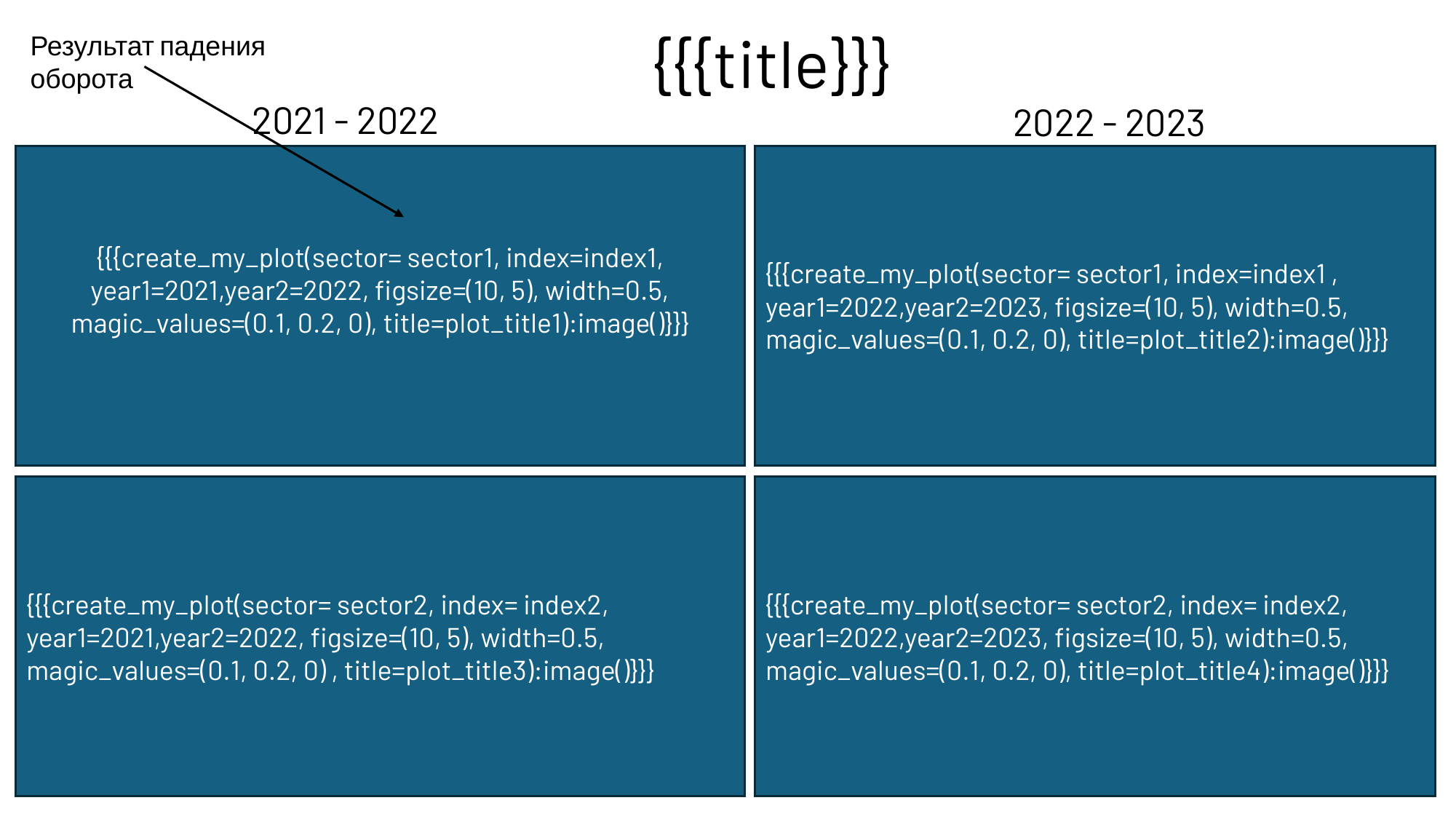

# {{{title}}}
Результат падения оборота
2021 - 2022
2022 - 2023
{{{create_my_plot(sector= sector1, index=index1, year1=2021,year2=2022, figsize=(10, 5), width=0.5, magic_values=(0.1, 0.2, 0), title=plot_title1):image()}}}

{{{create_my_plot(sector= sector1, index=index1 , year1=2022,year2=2023, figsize=(10, 5), width=0.5, magic_values=(0.1, 0.2, 0), title=plot_title2):image()}}}
{{{create_my_plot(sector= sector2, index= index2, year1=2021,year2=2022, figsize=(10, 5), width=0.5, magic_values=(0.1, 0.2, 0) , title=plot_title3):image()}}}
{{{create_my_plot(sector= sector2, index= index2, year1=2022,year2=2023, figsize=(10, 5), width=0.5, magic_values=(0.1, 0.2, 0), title=plot_title4):image()}}}